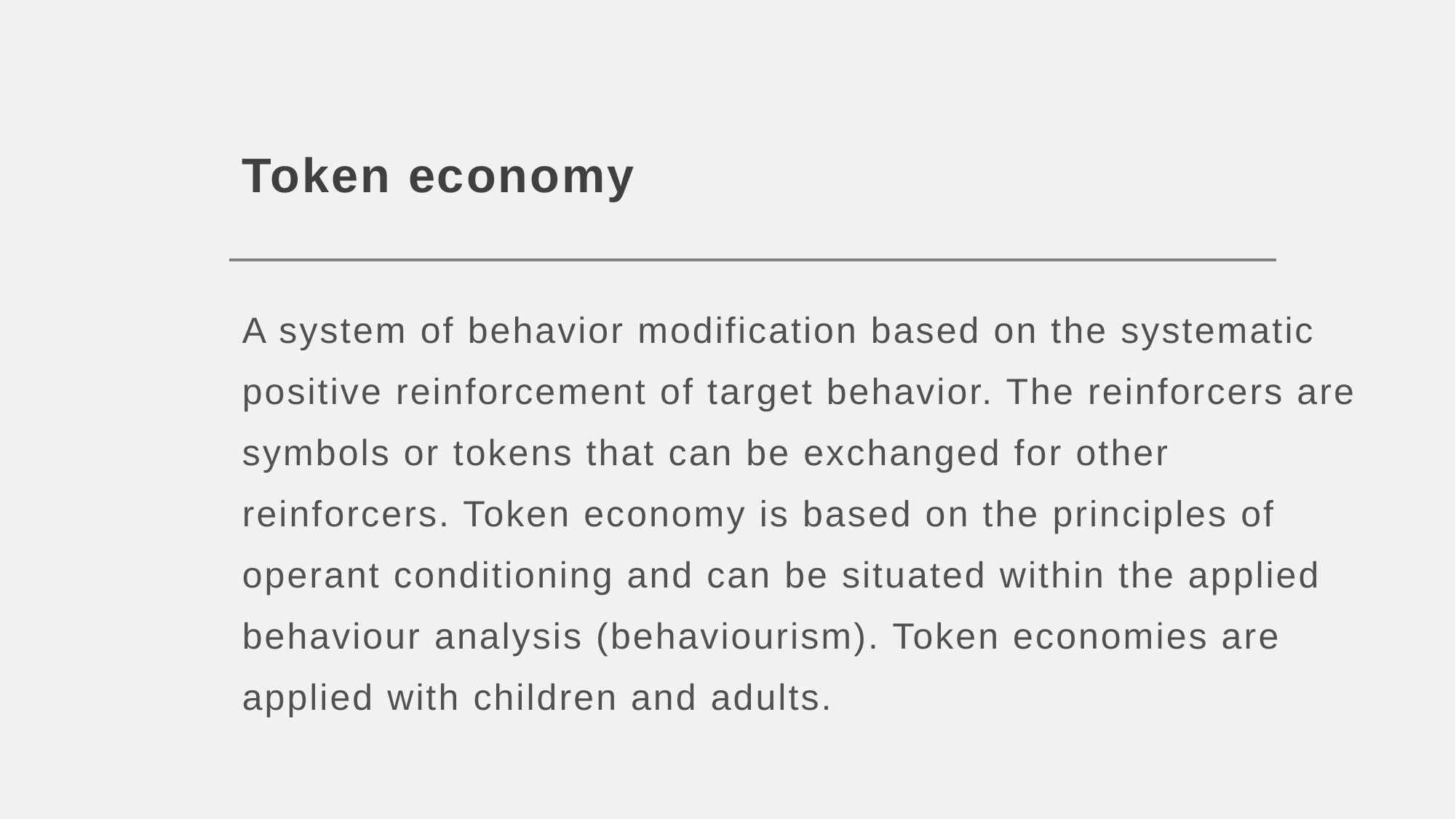

# Token economy
A system of behavior modification based on the systematic positive reinforcement of target behavior. The reinforcers are symbols or tokens that can be exchanged for other reinforcers. Token economy is based on the principles of operant conditioning and can be situated within the applied behaviour analysis (behaviourism). Token economies are applied with children and adults.